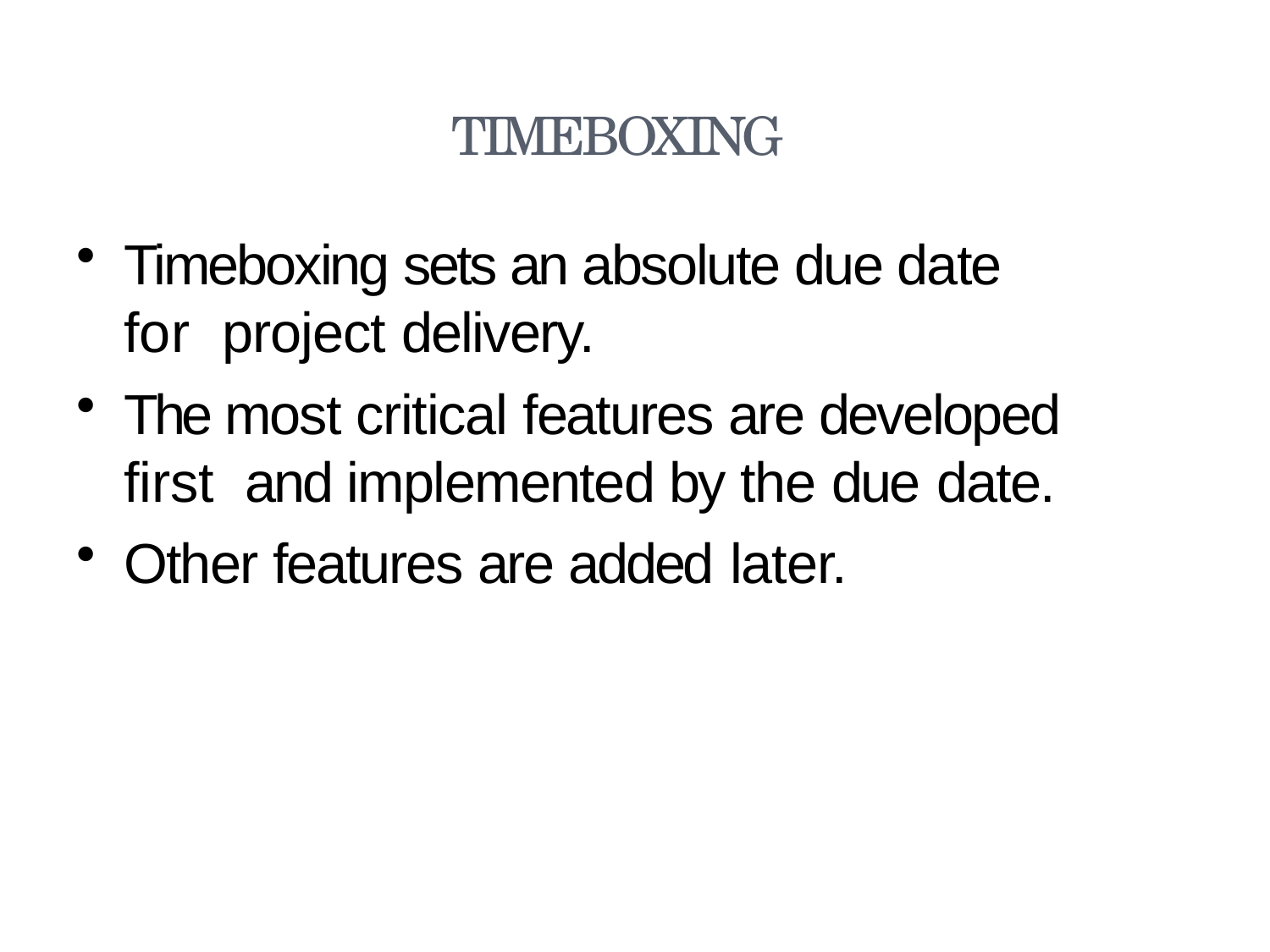

# Timeboxing
Timeboxing sets an absolute due date for  project delivery.
The most critical features are developed first  and implemented by the due date.
Other features are added later.